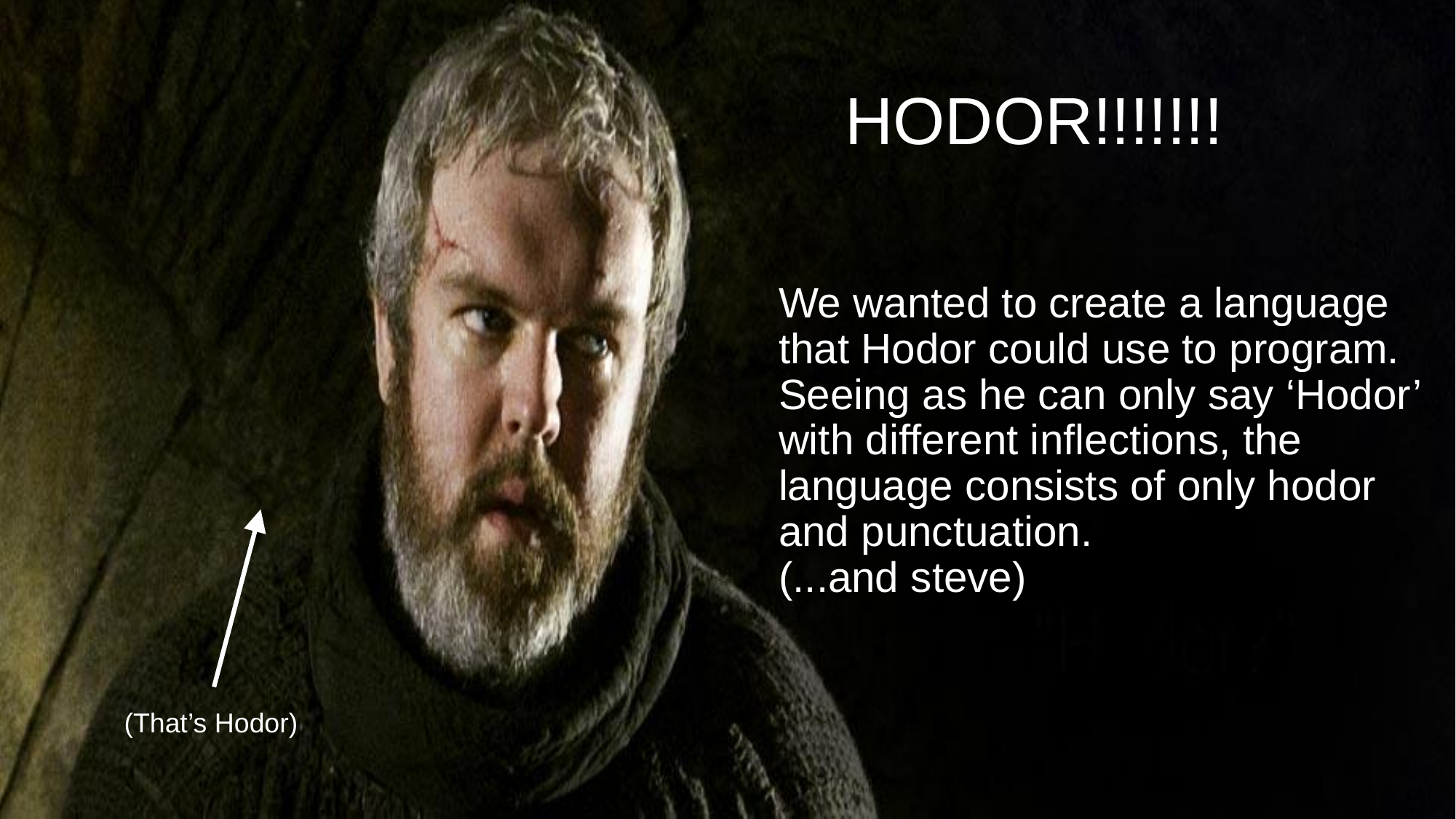

# HODOR!!!!!!!
We wanted to create a language that Hodor could use to program. Seeing as he can only say ‘Hodor’ with different inflections, the language consists of only hodor and punctuation.
(...and steve)
(That’s Hodor)